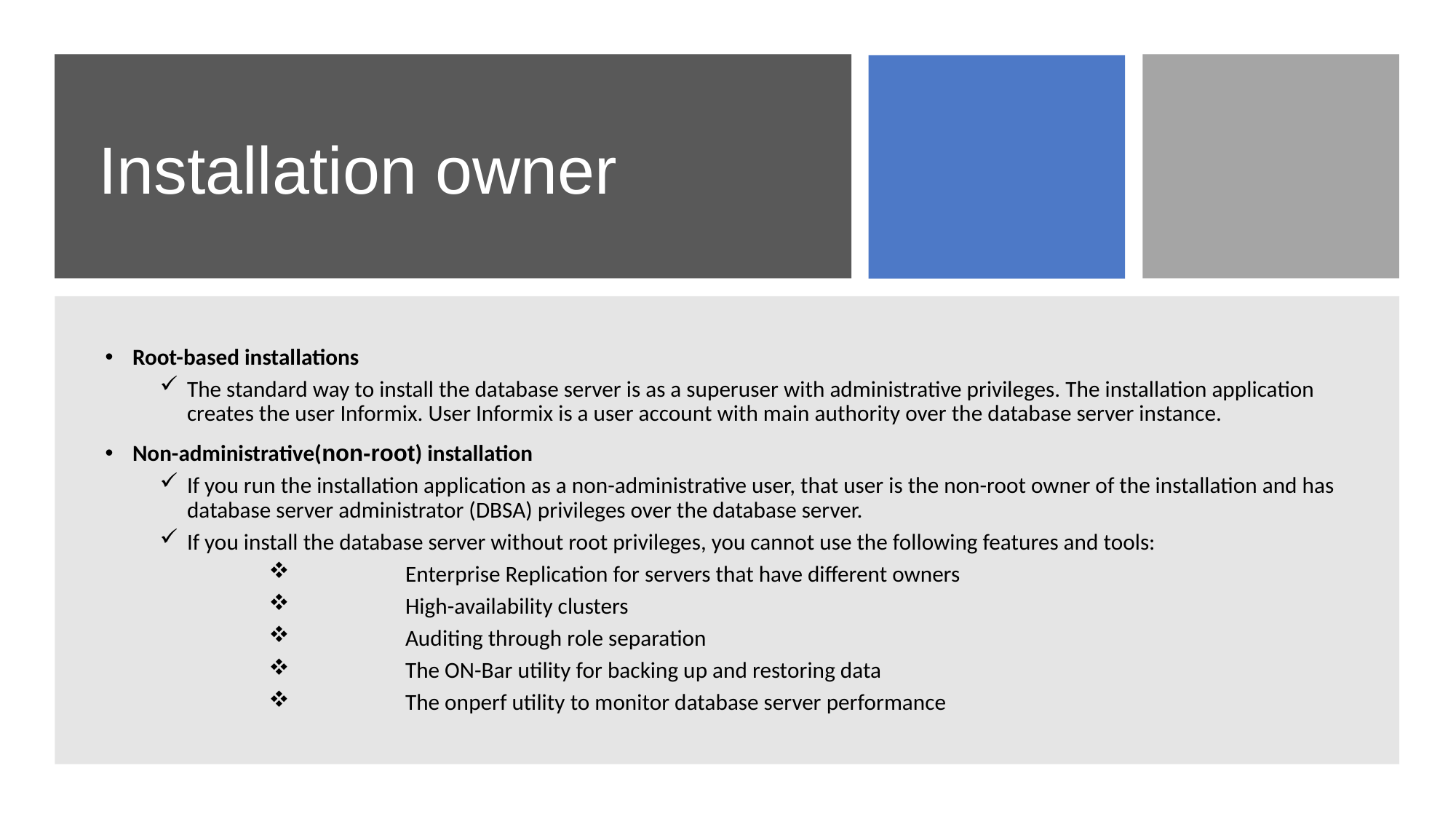

# Installation owner

Root-based installations
The standard way to install the database server is as a superuser with administrative privileges. The installation application creates the user Informix. User Informix is a user account with main authority over the database server instance.
Non-administrative(non-root) installation
If you run the installation application as a non-administrative user, that user is the non-root owner of the installation and has database server administrator (DBSA) privileges over the database server.
If you install the database server without root privileges, you cannot use the following features and tools:
	Enterprise Replication for servers that have different owners
	High-availability clusters
	Auditing through role separation
	The ON-Bar utility for backing up and restoring data
	The onperf utility to monitor database server performance